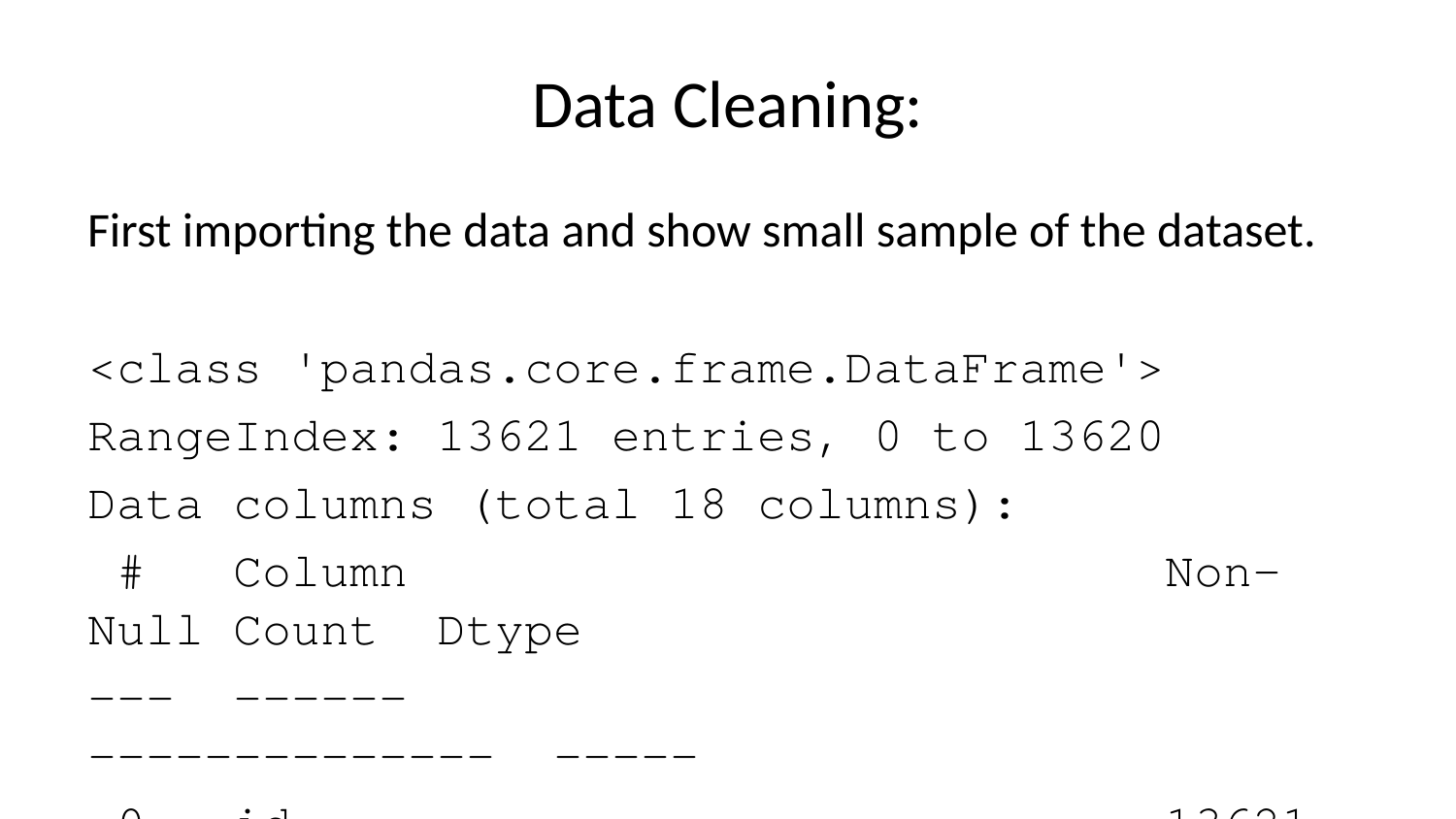

# Data Cleaning:
First importing the data and show small sample of the dataset.

<class 'pandas.core.frame.DataFrame'>
RangeIndex: 13621 entries, 0 to 13620
Data columns (total 18 columns):
 #   Column                          Non-Null Count  Dtype
---  ------                          --------------  -----
 0   id                              13621 non-null  int64
 1   name                            13617 non-null  object
 2   host_id                         13621 non-null  int64
 3   host_name                       13620 non-null  object
 4   neighbourhood_group             0 non-null      float64
 5   neighbourhood                   13621 non-null  object
 6   latitude                        13621 non-null  float64
 7   longitude                       13621 non-null  float64
 8   room_type                       13621 non-null  object
 9   price                           13621 non-null  int64
 10  minimum_nights                  13621 non-null  int64
 11  number_of_reviews               13621 non-null  int64
 12  last_review                     11047 non-null  object
 13  reviews_per_month               11047 non-null  float64
 14  calculated_host_listings_count  13621 non-null  int64
 15  availability_365                13621 non-null  int64
 16  number_of_reviews_ltm           13621 non-null  int64
 17  license                         881 non-null    object
dtypes: float64(4), int64(8), object(6)
memory usage: 1.9+ MB
This datasets has a total of 13621 observation (rows), and 18 variable (columns). We note that the neighbourhood_group has it all entries as NaN, license column also has many missing values. Since both of these columns are not of interest we will remove them.
Lets have a look at the data type of each columns.
Since IDs usually are not used in mathematical operation, it would be wise to change them from integer variable into strings.
id column type: object
id_host column type: object
Lets look at descriptive statistic of the numerical columns:

From the above table, we note the following:
The maximum number of minimum nights 11684, where the mean is around 15 nights.
The maximum price is 105634 $ with mean of 169 $ and standard variation of 958 $.
Lets investigate these extream points
The number of observation with price greater than 4000$ is: 15
Both of these listing are private rooms, it seems those entries are an error so we will remove them. Also in this study I will only include listing of price less than 4000 $, since they only represent 15 observation out of 13600.
Distinct neighbourhood in the datasets.
Number of distinct neighbourhood: 33
array(['Le Plateau-Mont-Royal', 'Le Sud-Ouest',
       'Villeray-Saint-Michel-Parc-Extension', 'Ville-Marie',
       'Rosemont-La Petite-Patrie', 'LaSalle',
       'Mercier-Hochelaga-Maisonneuve',
       'Côte-des-Neiges-Notre-Dame-de-Grâce', 'Montréal-Ouest', 'Verdun',
       "Baie-d'Urfé", 'Lachine', 'Côte-Saint-Luc',
       'Ahuntsic-Cartierville', 'Saint-Laurent', 'Outremont',
       'Pierrefonds-Roxboro', 'Saint-Léonard', 'Anjou',
       'Rivière-des-Prairies-Pointe-aux-Trembles', 'Pointe-Claire',
       'Mont-Royal', 'Dollard-des-Ormeaux', 'Hampstead', 'Dorval',
       'Westmount', 'Kirkland', "L'Île-Bizard-Sainte-Geneviève",
       'Montréal-Nord', 'Beaconsfield', 'Sainte-Anne-de-Bellevue',
       'Montréal-Est', 'Senneville'], dtype=object)